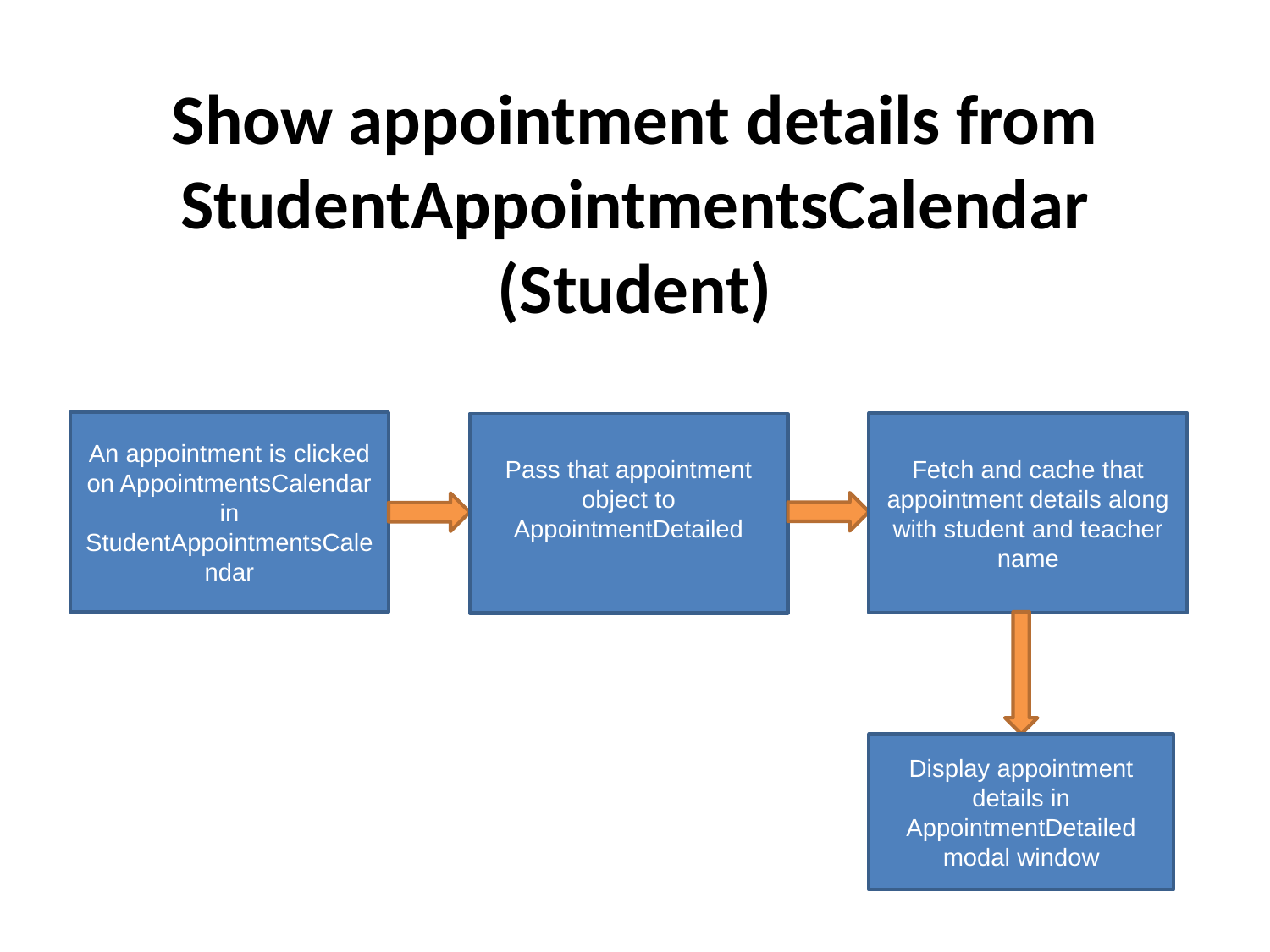

# Show appointment details from StudentAppointmentsCalendar (Student)
An appointment is clicked on AppointmentsCalendar in StudentAppointmentsCalendar
Fetch and cache that appointment details along with student and teacher name
Pass that appointment object to AppointmentDetailed

Display appointment details in AppointmentDetailed modal window